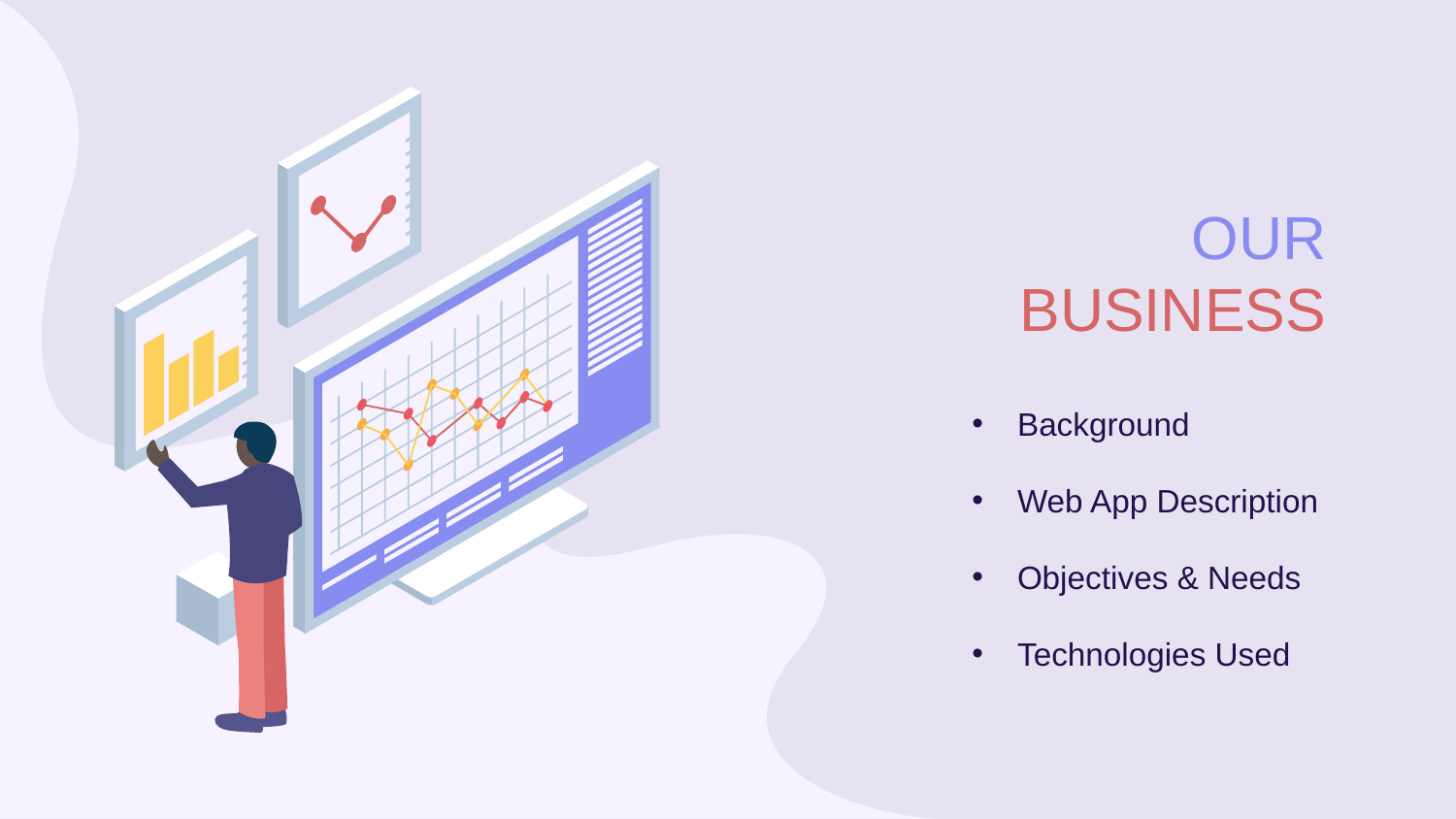

# OUR BUSINESS
Background
Web App Description
Objectives & Needs
Technologies Used